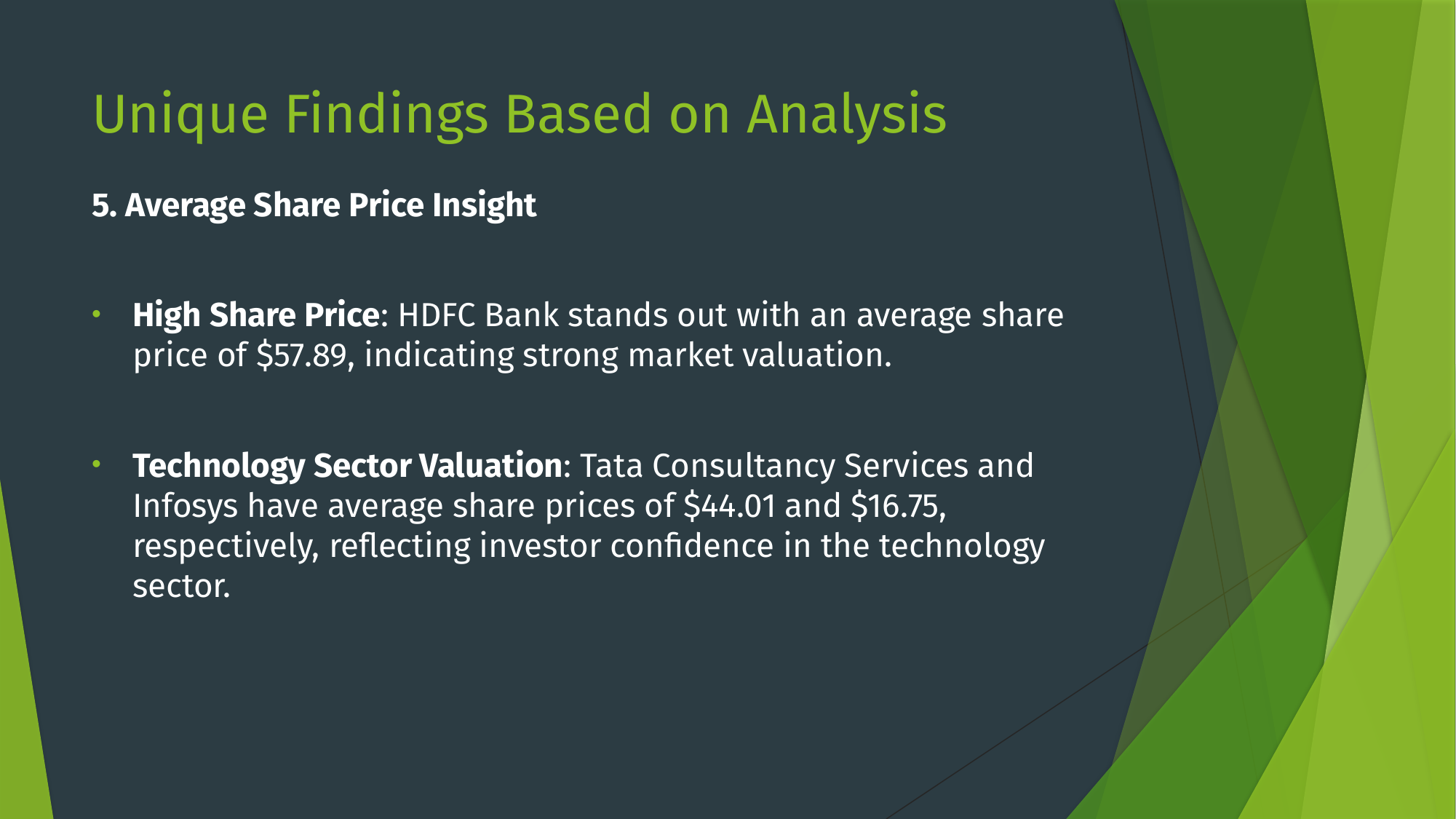

# Unique Findings Based on Analysis
5. Average Share Price Insight

High Share Price: HDFC Bank stands out with an average share price of $57.89, indicating strong market valuation.

Technology Sector Valuation: Tata Consultancy Services and Infosys have average share prices of $44.01 and $16.75, respectively, reflecting investor confidence in the technology sector.